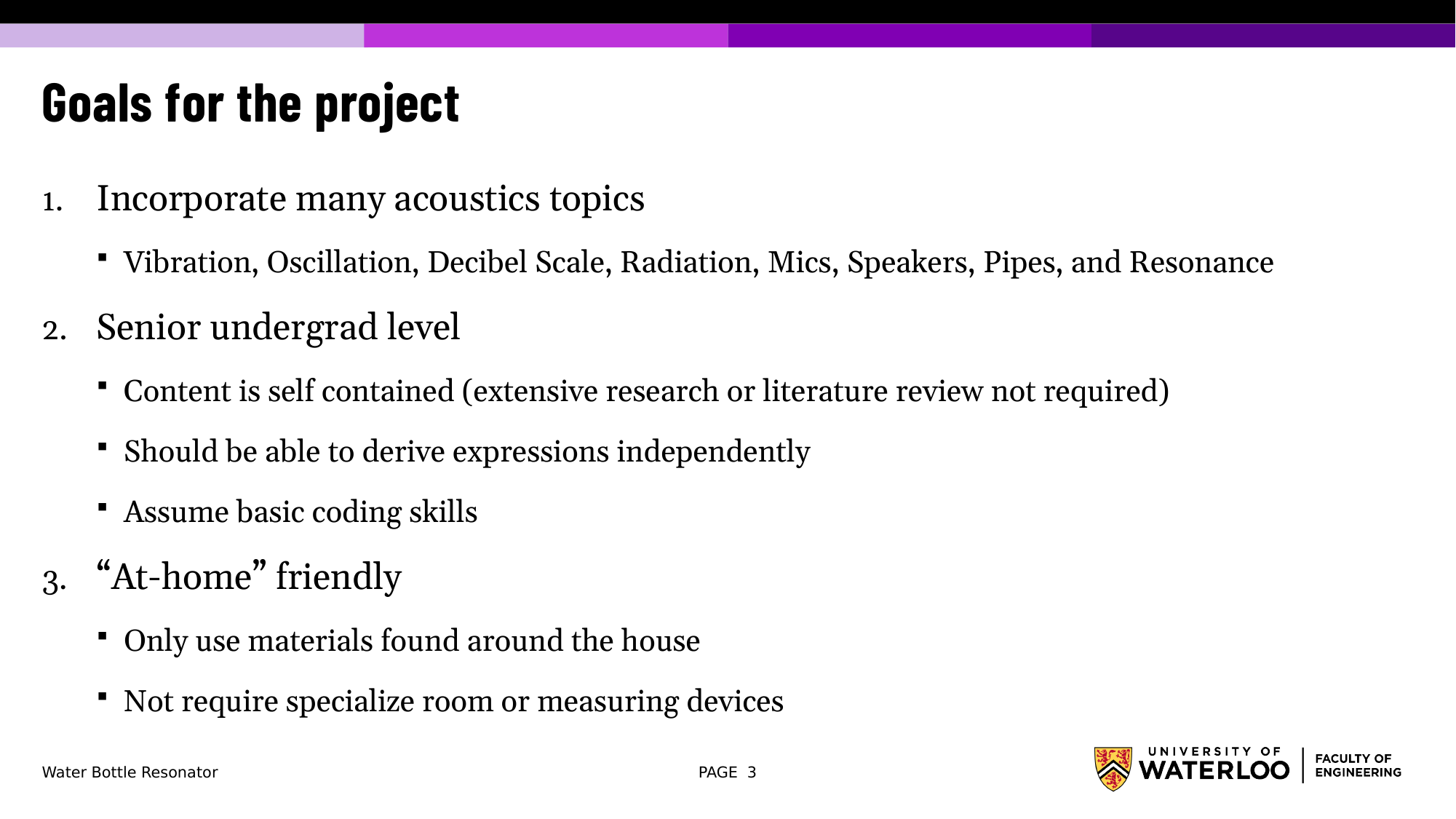

# Goals for the project
Incorporate many acoustics topics
Vibration, Oscillation, Decibel Scale, Radiation, Mics, Speakers, Pipes, and Resonance
Senior undergrad level
Content is self contained (extensive research or literature review not required)
Should be able to derive expressions independently
Assume basic coding skills
“At-home” friendly
Only use materials found around the house
Not require specialize room or measuring devices
Water Bottle Resonator
PAGE  3